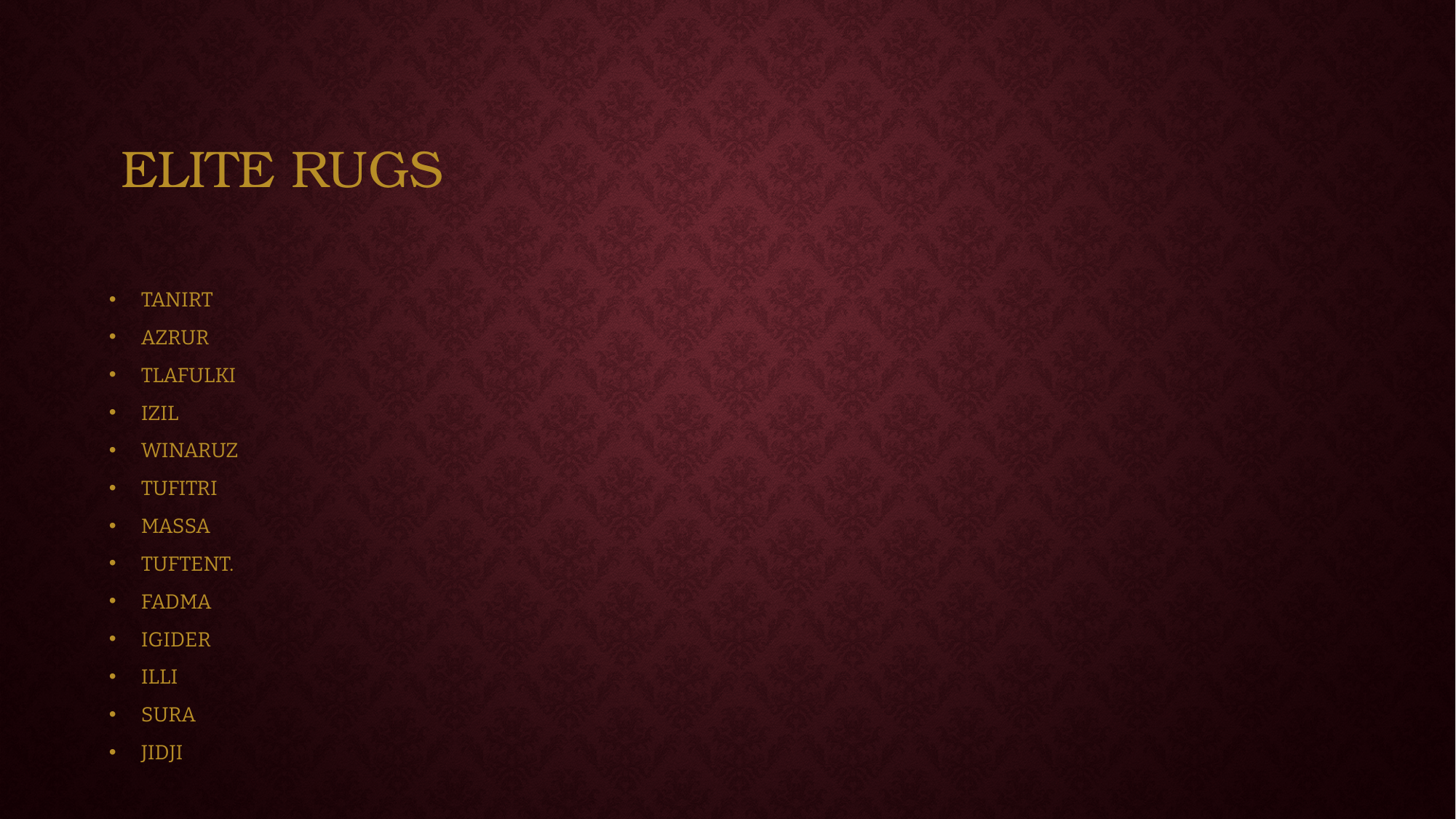

# ELITE RUGS
TANIRT
AZRUR
TLAFULKI
IZIL
WINARUZ
TUFITRI
MASSA
TUFTENT.
FADMA
IGIDER
ILLI
SURA
JIDJI